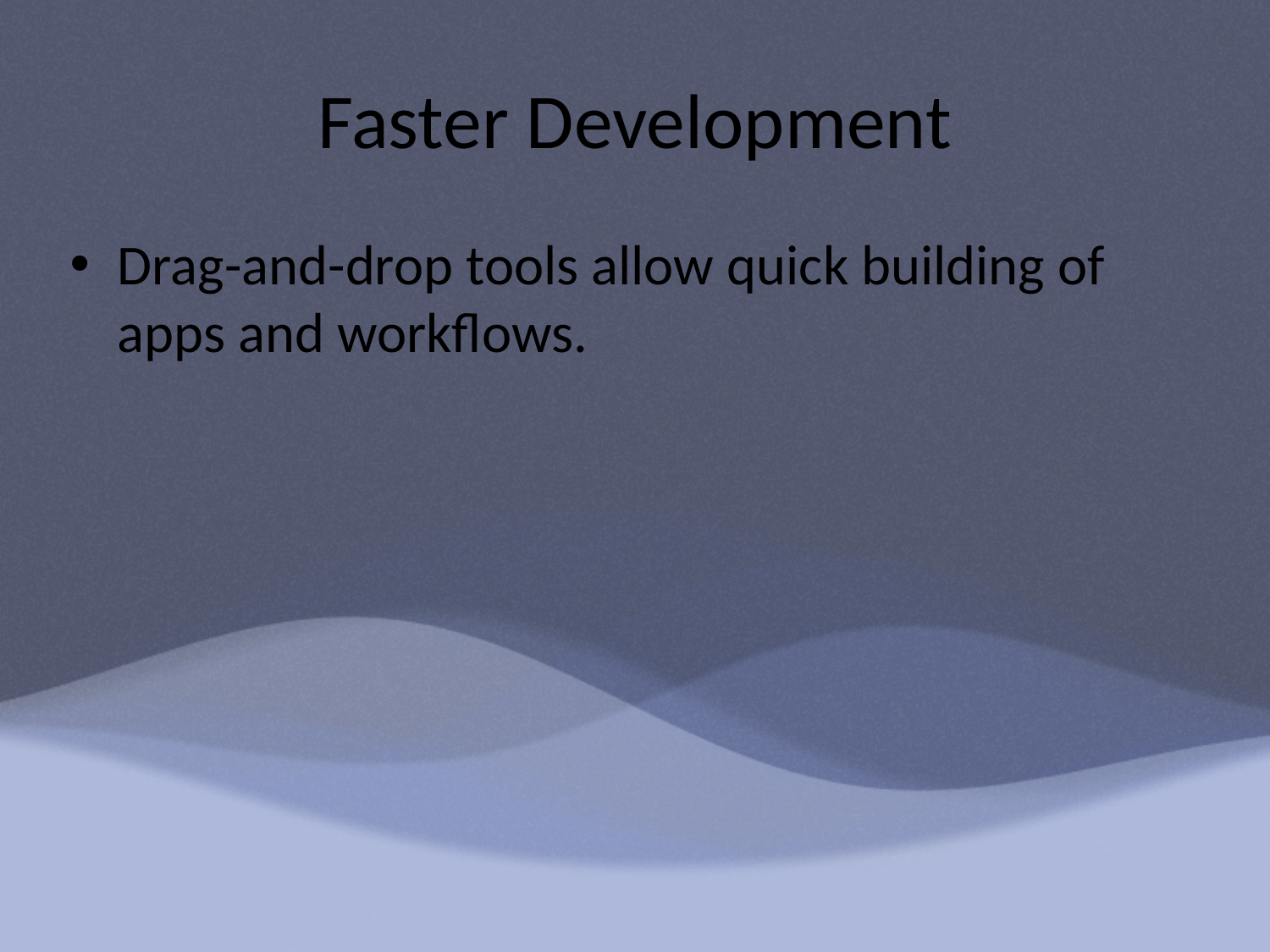

# Faster Development
Drag-and-drop tools allow quick building of apps and workflows.